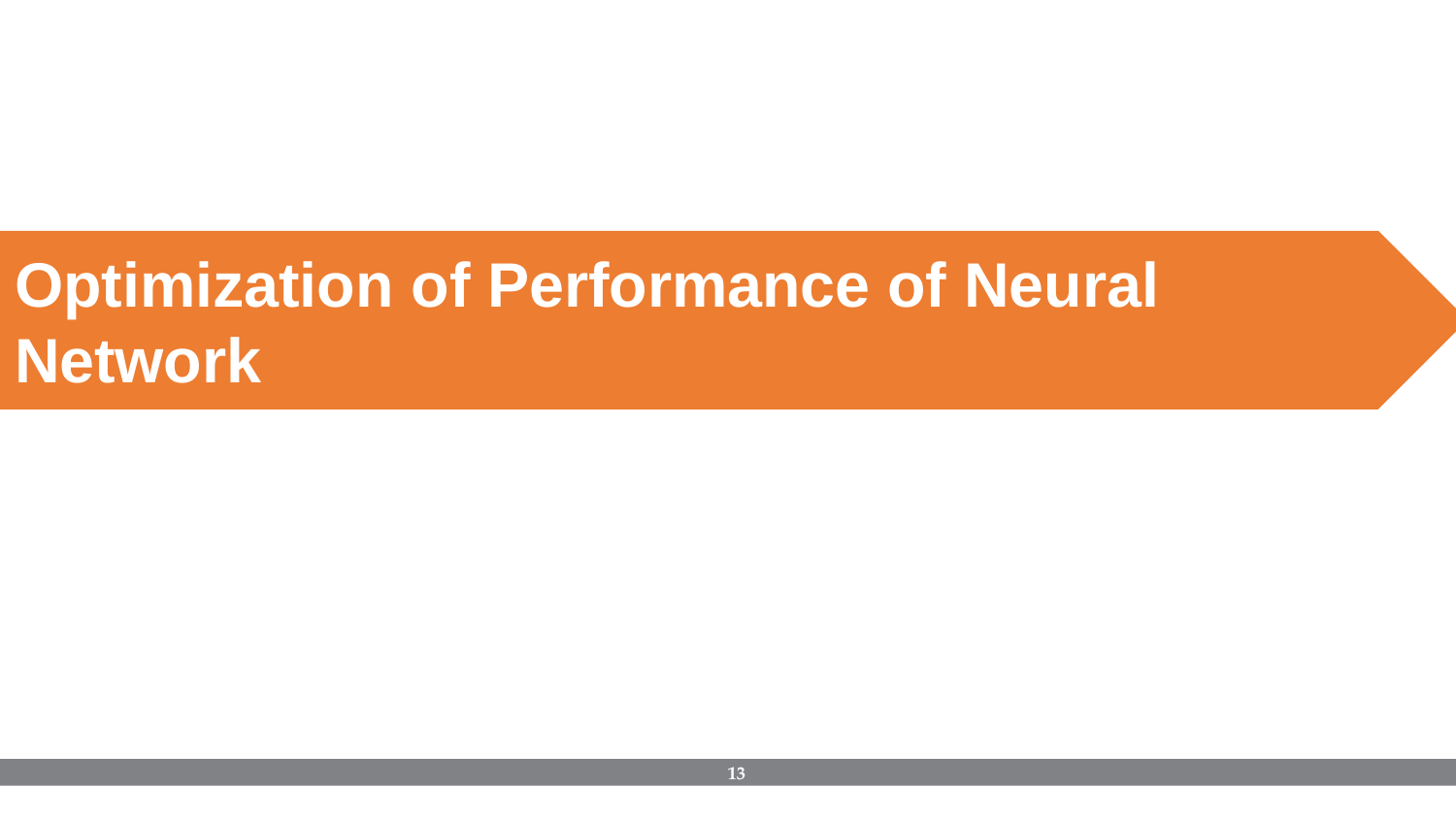

Optimization of Performance of Neural Network
13